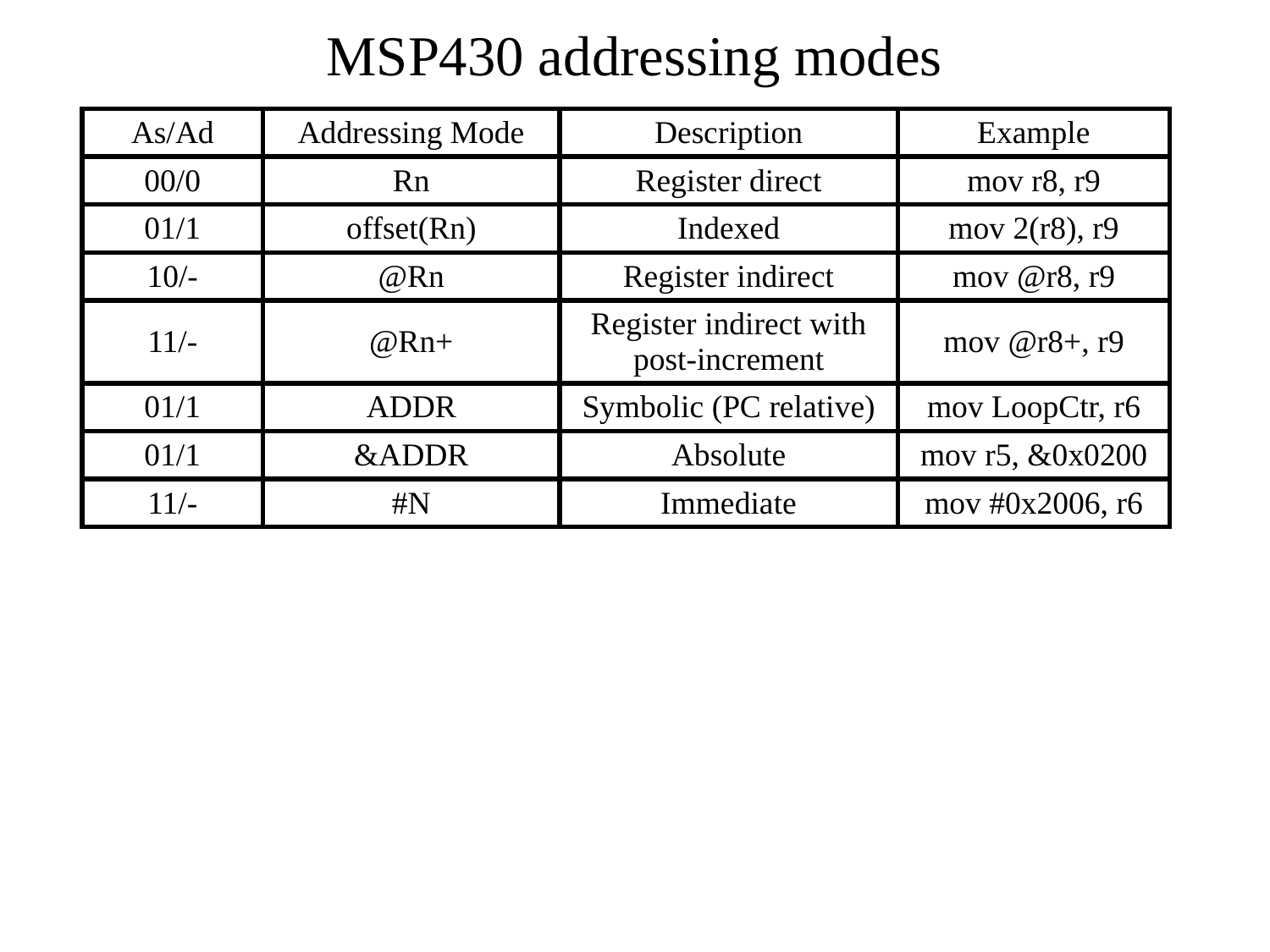

# MSP430 addressing modes
| As/Ad | Addressing Mode | Description | Example |
| --- | --- | --- | --- |
| 00/0 | Rn | Register direct | mov r8, r9 |
| 01/1 | offset(Rn) | Indexed | mov 2(r8), r9 |
| 10/- | @Rn | Register indirect | mov @r8, r9 |
| 11/- | @Rn+ | Register indirect with post-increment | mov @r8+, r9 |
| 01/1 | ADDR | Symbolic (PC relative) | mov LoopCtr, r6 |
| 01/1 | &ADDR | Absolute | mov r5, &0x0200 |
| 11/- | #N | Immediate | mov #0x2006, r6 |